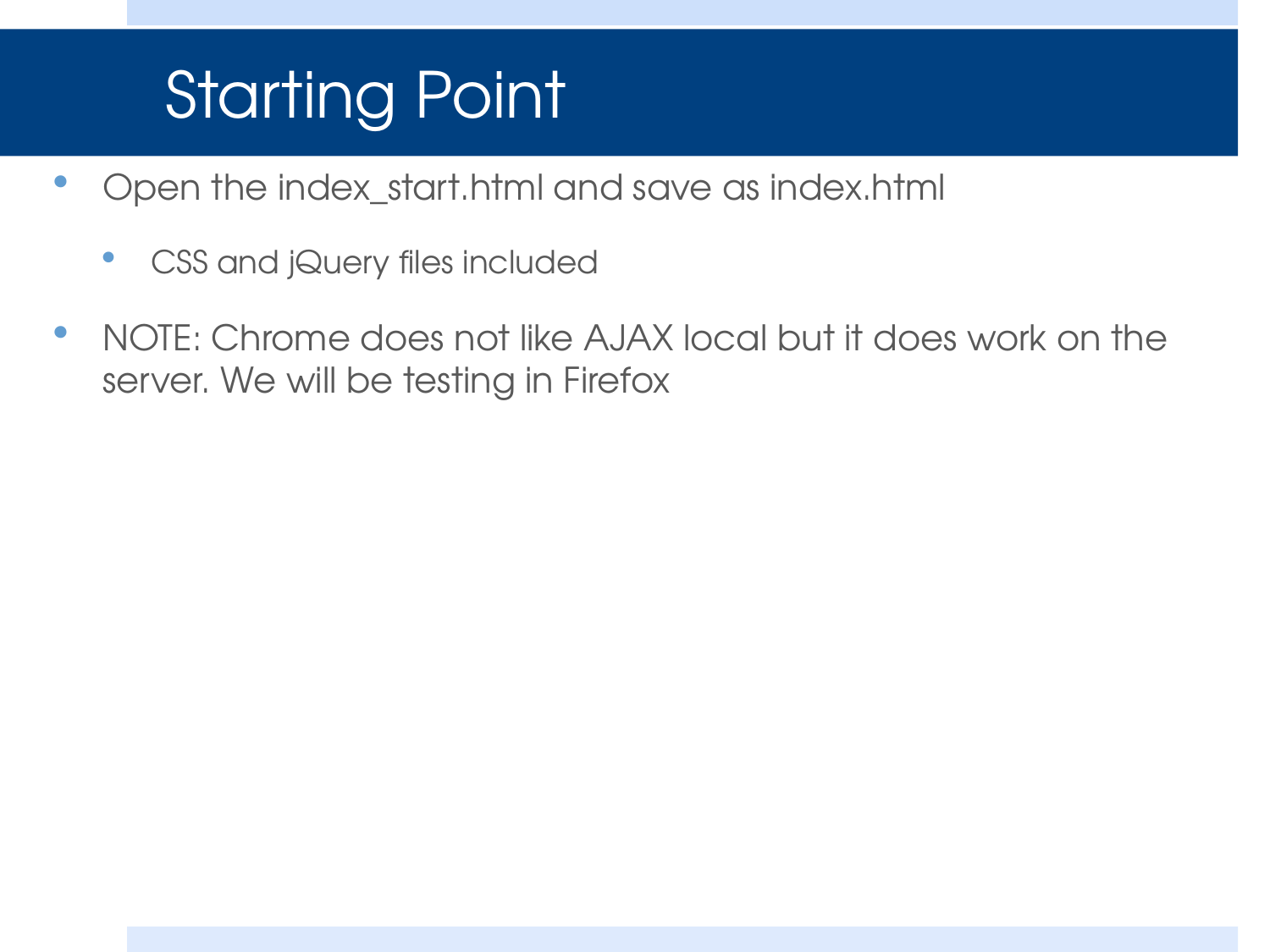

# Starting Point
Open the index_start.html and save as index.html
CSS and jQuery files included
NOTE: Chrome does not like AJAX local but it does work on the server. We will be testing in Firefox